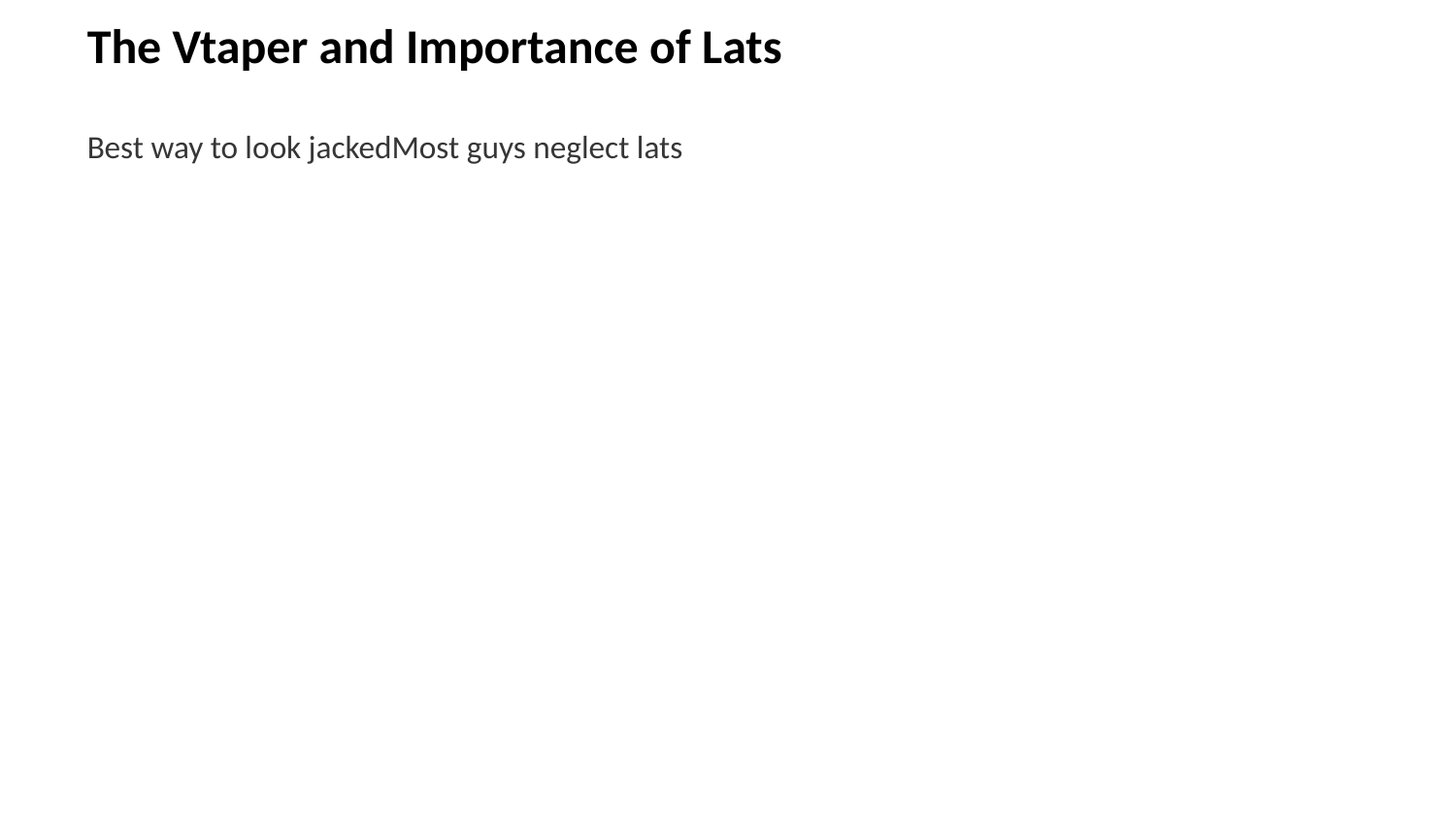

The Vtaper and Importance of Lats
Best way to look jackedMost guys neglect lats